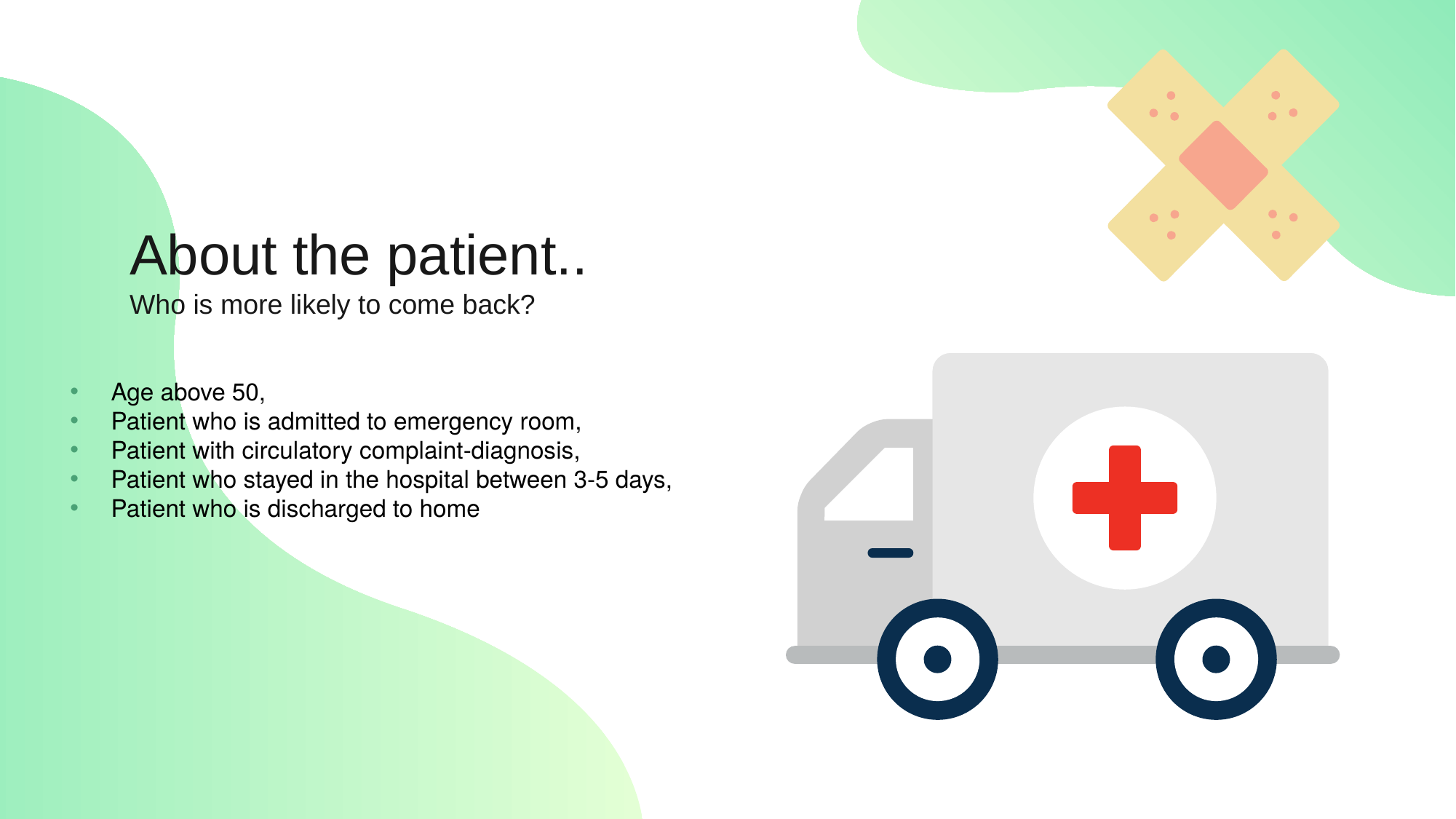

# About the patient.. Who is more likely to come back?
Age above 50,
Patient who is admitted to emergency room,
Patient with circulatory complaint-diagnosis,
Patient who stayed in the hospital between 3-5 days,
Patient who is discharged to home